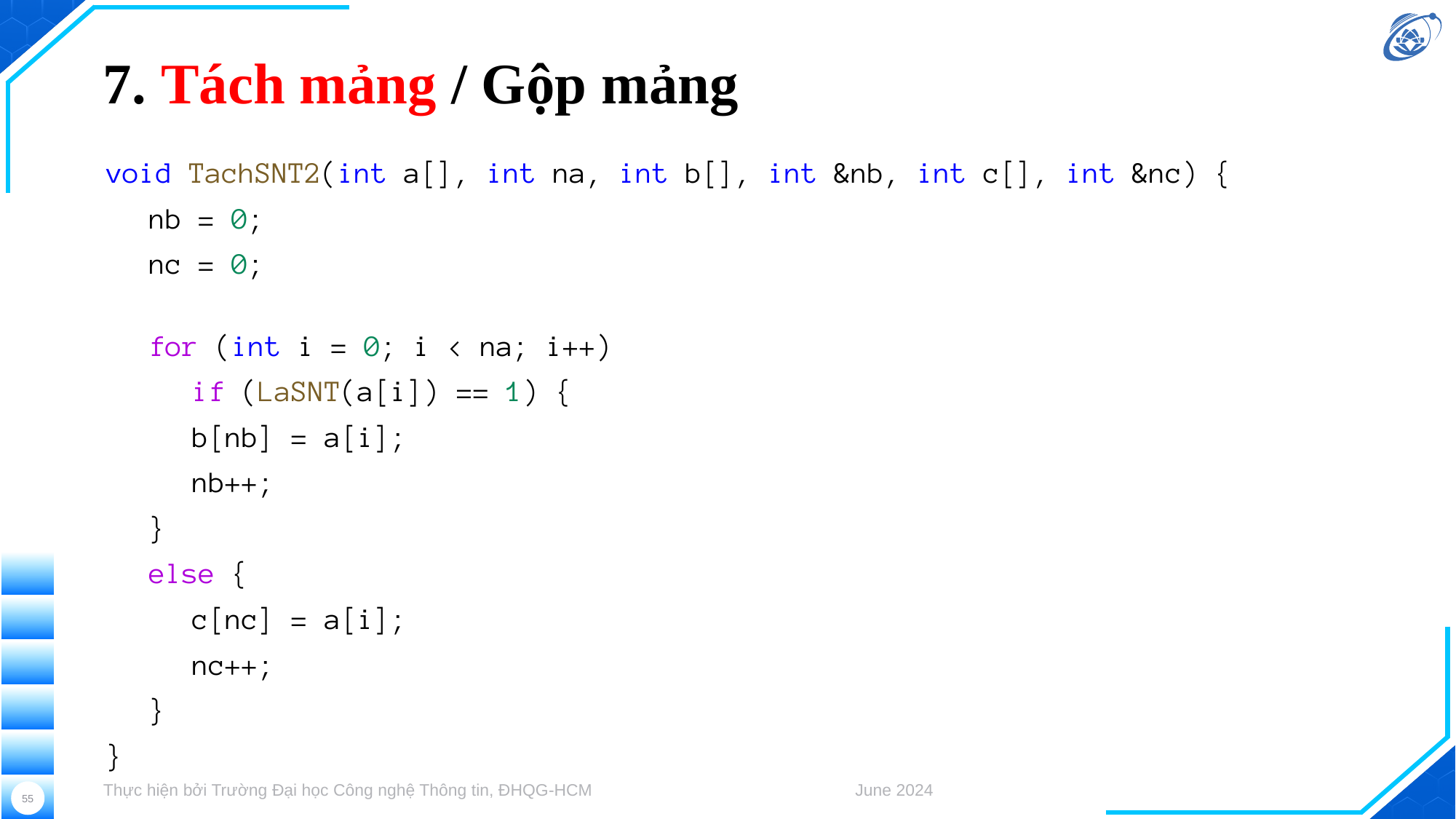

# 7. Tách mảng / Gộp mảng
void TachSNT2(int a[], int na, int b[], int &nb, int c[], int &nc) {
nb = 0;
nc = 0;
for (int i = 0; i < na; i++)
if (LaSNT(a[i]) == 1) {
b[nb] = a[i];
nb++;
}
else {
c[nc] = a[i];
nc++;
}
}

Thực hiện bởi Trường Đại học Công nghệ Thông tin, ĐHQG-HCM
June 2024
55